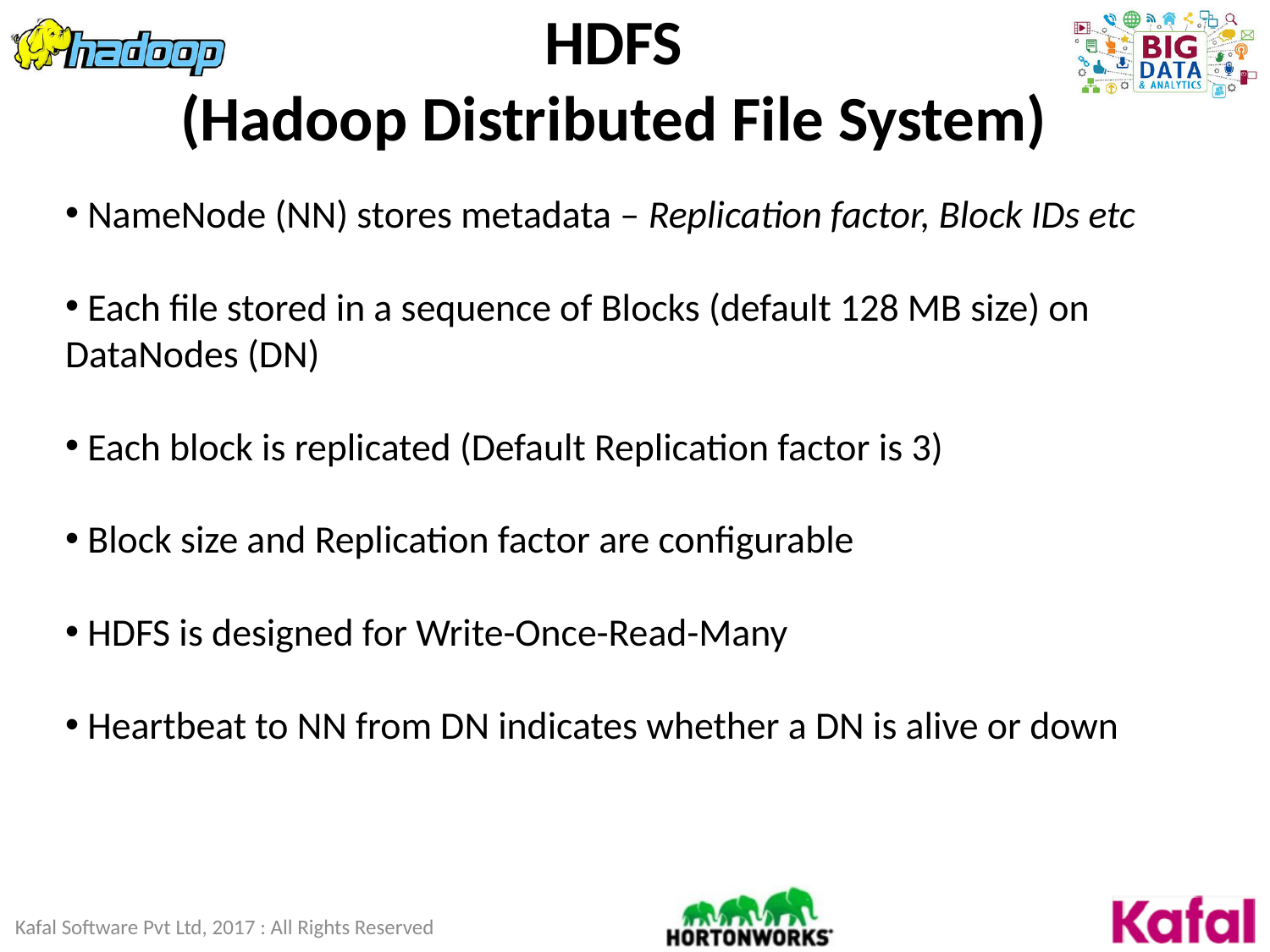

# HDFS (Hadoop Distributed File System)
 NameNode (NN) stores metadata – Replication factor, Block IDs etc

 Each file stored in a sequence of Blocks (default 128 MB size) on DataNodes (DN)

 Each block is replicated (Default Replication factor is 3)

 Block size and Replication factor are configurable

 HDFS is designed for Write-Once-Read-Many

 Heartbeat to NN from DN indicates whether a DN is alive or down
Kafal Software Pvt Ltd, 2017 : All Rights Reserved